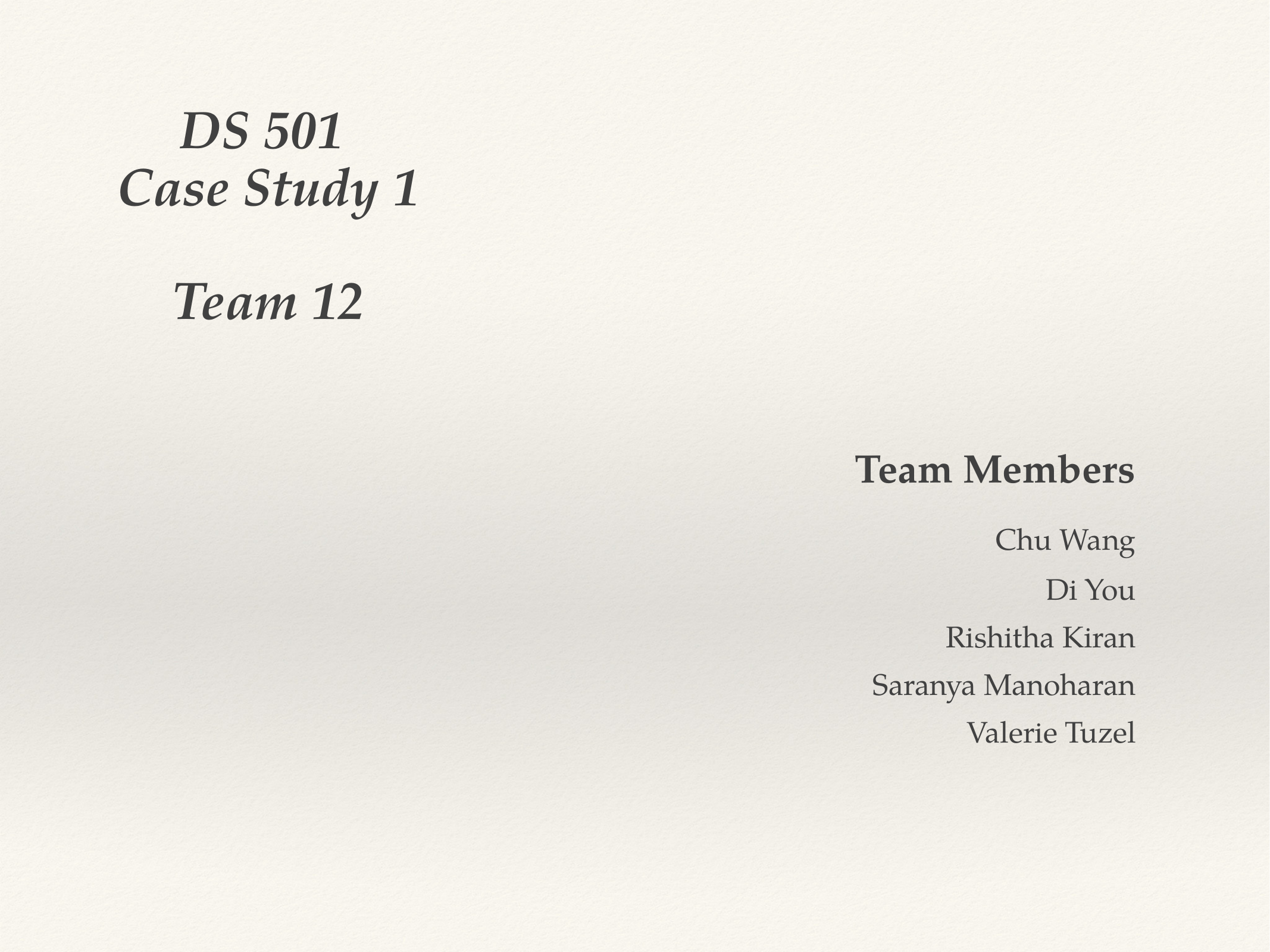

DS 501
Case Study 1

Team 12

Team Members
Chu Wang
Di You
Rishitha Kiran
Saranya Manoharan
Valerie Tuzel